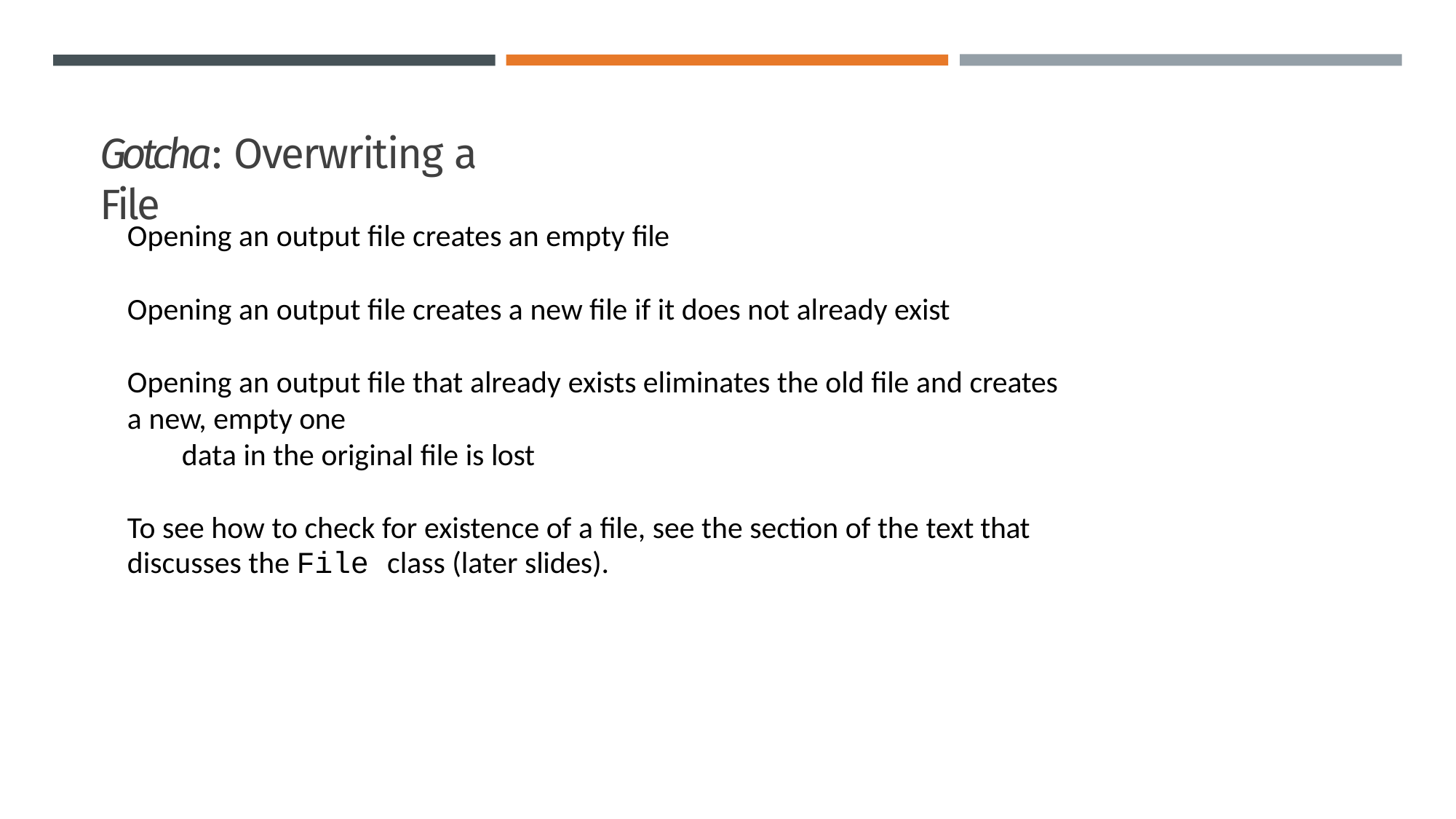

# Gotcha: Overwriting a File
Opening an output file creates an empty file
Opening an output file creates a new file if it does not already exist Opening an output file that already exists eliminates the old file and creates
a new, empty one
data in the original file is lost

To see how to check for existence of a file, see the section of the text that discusses the File class (later slides).